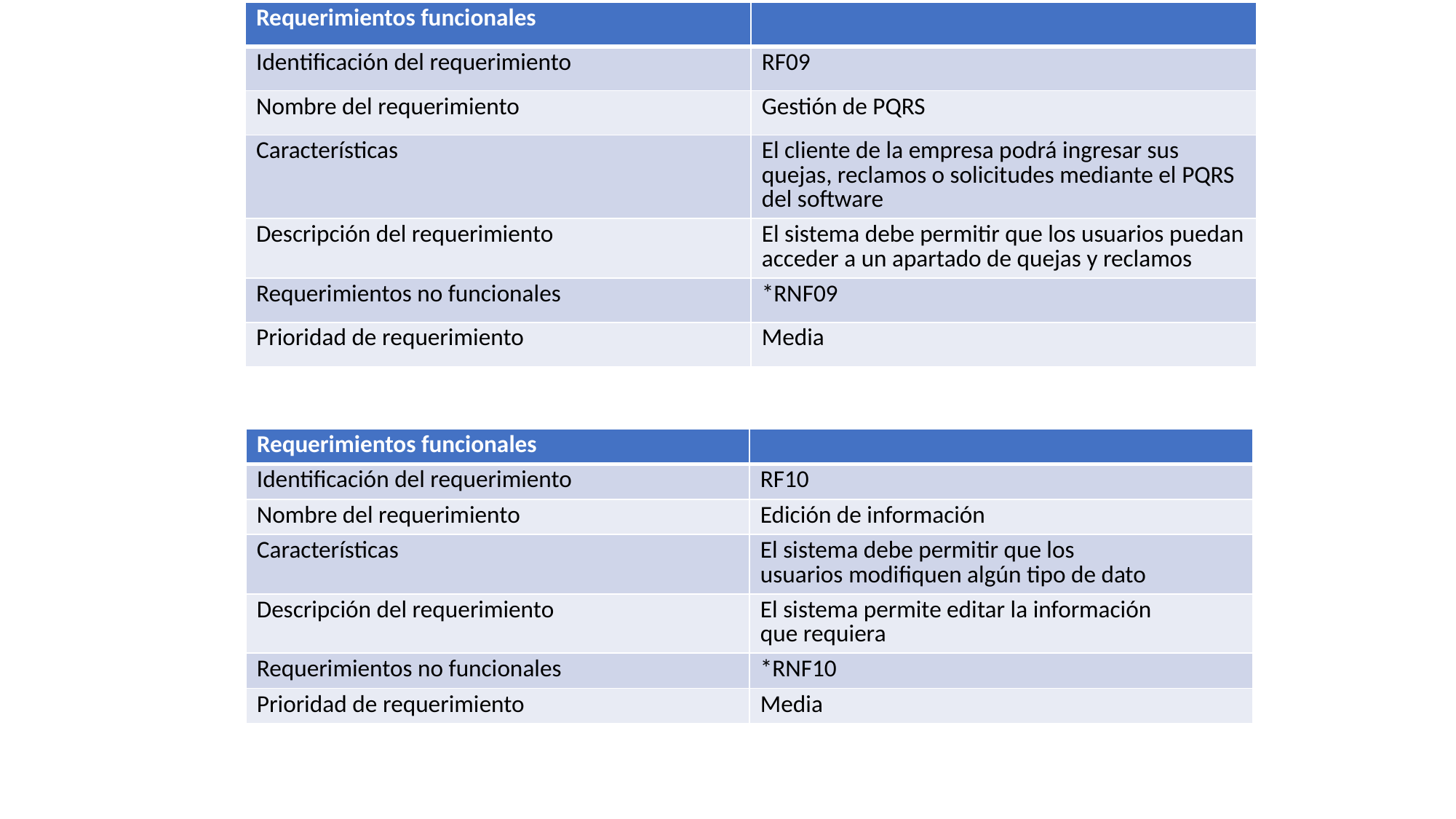

| Requerimientos funcionales |  |
| --- | --- |
| Identificación del requerimiento | RF09 |
| Nombre del requerimiento | Gestión de PQRS |
| Características | El cliente de la empresa podrá ingresar sus quejas, reclamos o solicitudes mediante el PQRS del software |
| Descripción del requerimiento | El sistema debe permitir que los usuarios puedan acceder a un apartado de quejas y reclamos |
| Requerimientos no funcionales | \*RNF09 |
| Prioridad de requerimiento | Media |
| Requerimientos funcionales ​ | ​ |
| --- | --- |
| Identificación del requerimiento ​ | RF10 |
| Nombre del requerimiento ​ | Edición de información ​ |
| Características ​ | El sistema debe permitir que los usuarios modifiquen algún tipo de dato​ |
| Descripción del requerimiento​ | El sistema permite editar la información que requiera​ |
| Requerimientos no funcionales ​ | \*RNF10​ |
| Prioridad de requerimiento ​ | Media​ |